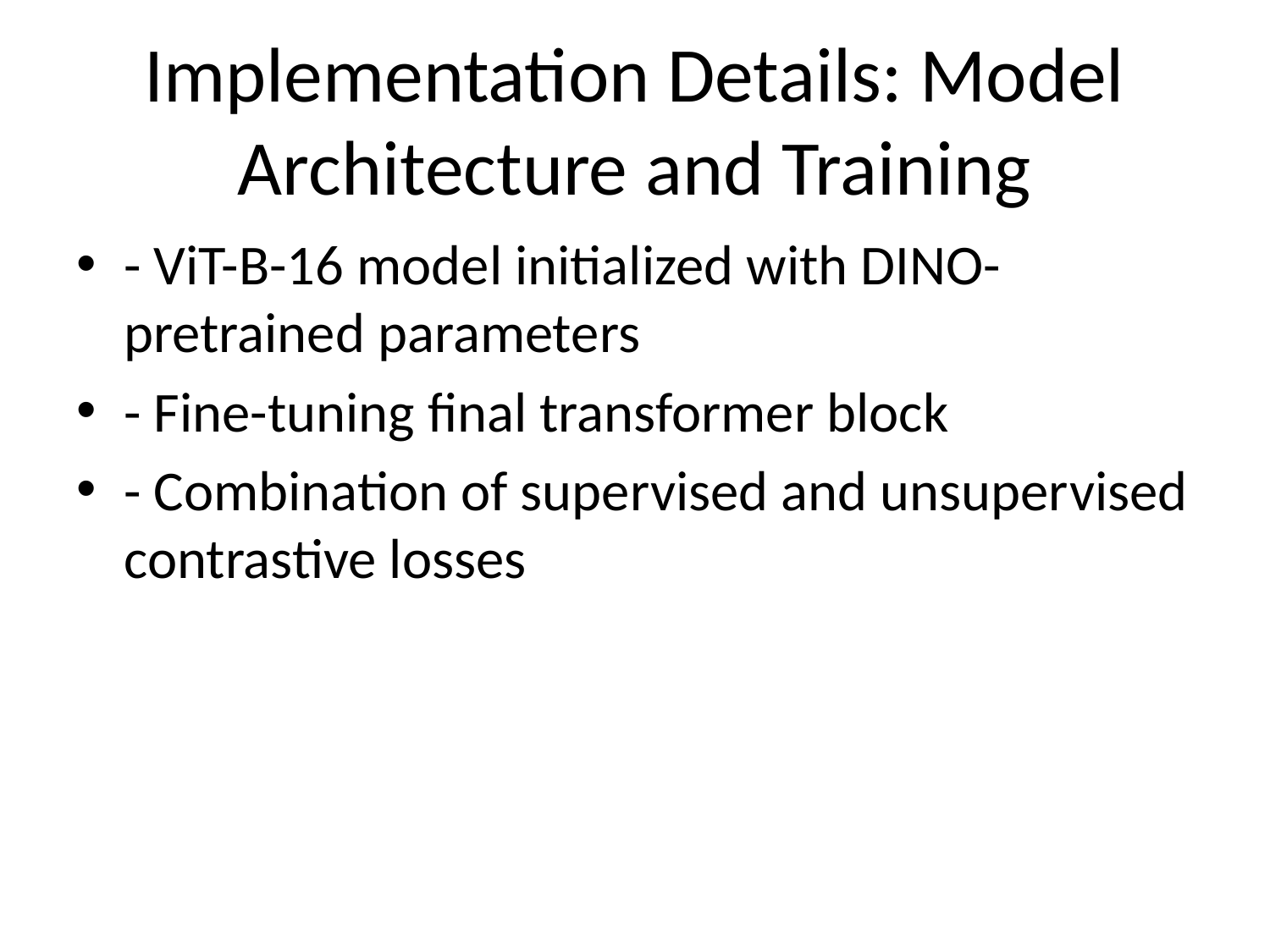

# Implementation Details: Model Architecture and Training
- ViT-B-16 model initialized with DINO-pretrained parameters
- Fine-tuning final transformer block
- Combination of supervised and unsupervised contrastive losses